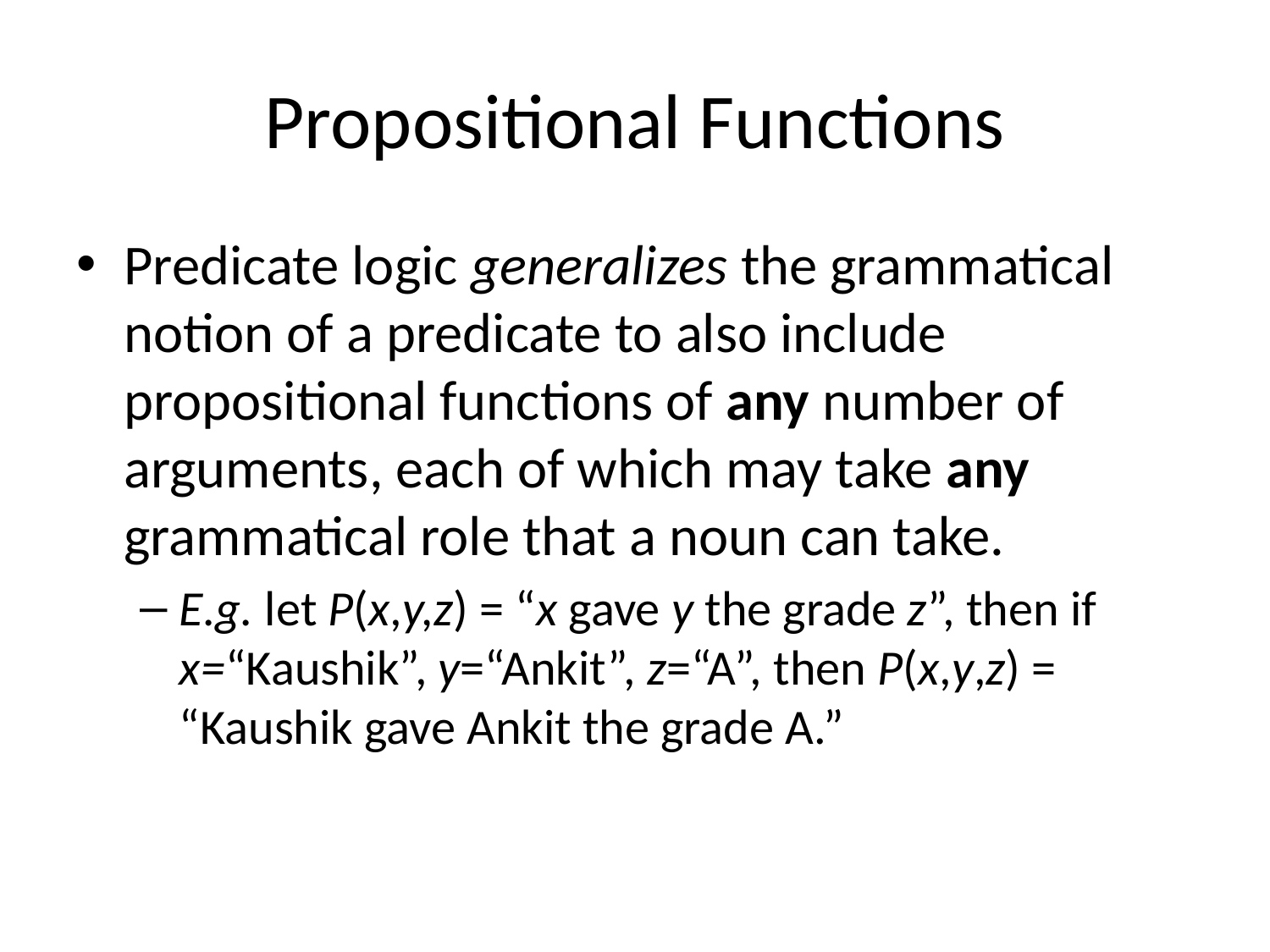

Topic #3 – Predicate Logic
# Propositional Functions
Predicate logic generalizes the grammatical notion of a predicate to also include propositional functions of any number of arguments, each of which may take any grammatical role that a noun can take.
E.g. let P(x,y,z) = “x gave y the grade z”, then if
x=“Kaushik”, y=“Ankit”, z=“A”, then P(x,y,z) = “Kaushik gave Ankit the grade A.”